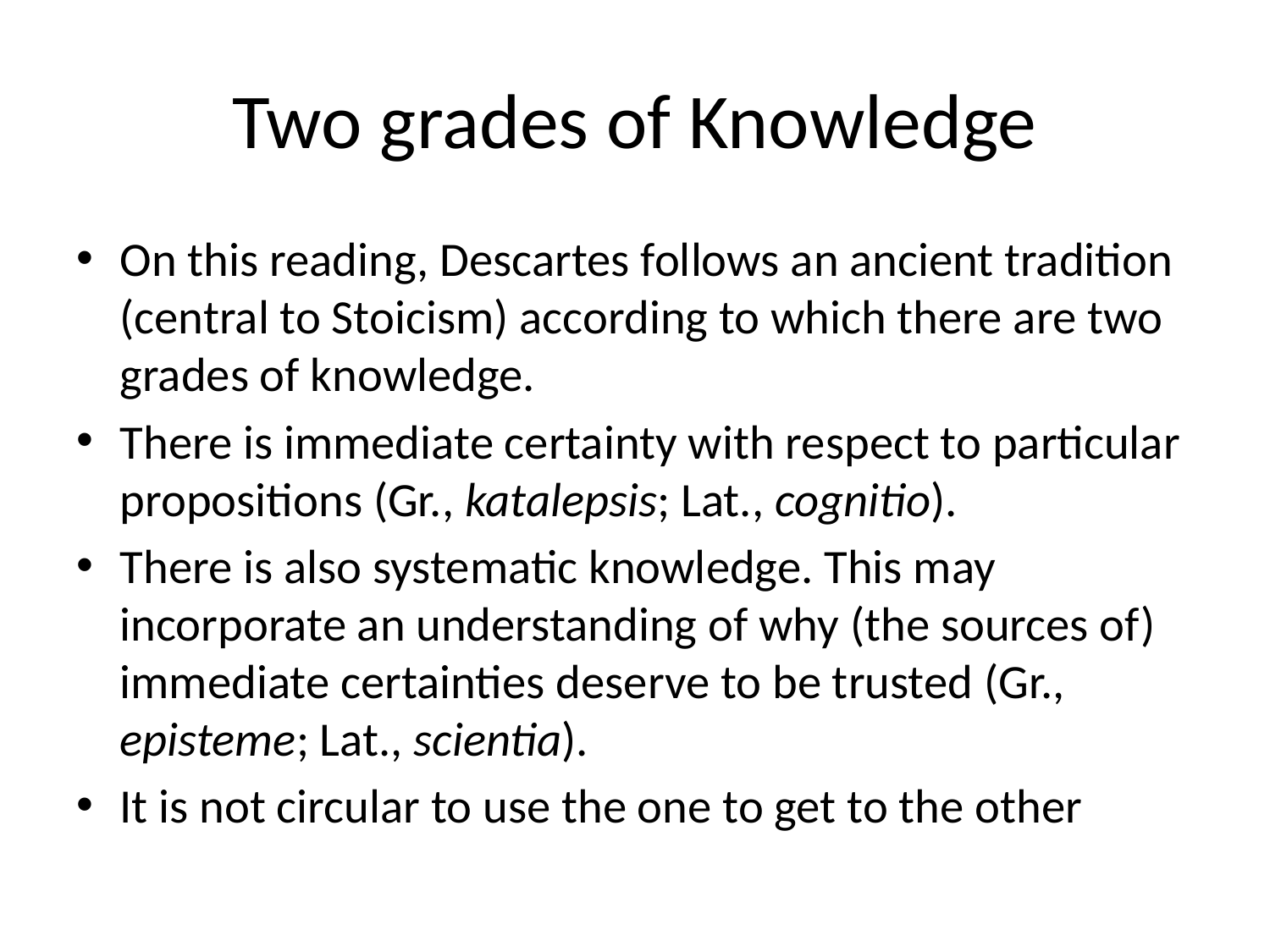

# Two grades of Knowledge
On this reading, Descartes follows an ancient tradition (central to Stoicism) according to which there are two grades of knowledge.
There is immediate certainty with respect to particular propositions (Gr., katalepsis; Lat., cognitio).
There is also systematic knowledge. This may incorporate an understanding of why (the sources of) immediate certainties deserve to be trusted (Gr., episteme; Lat., scientia).
It is not circular to use the one to get to the other